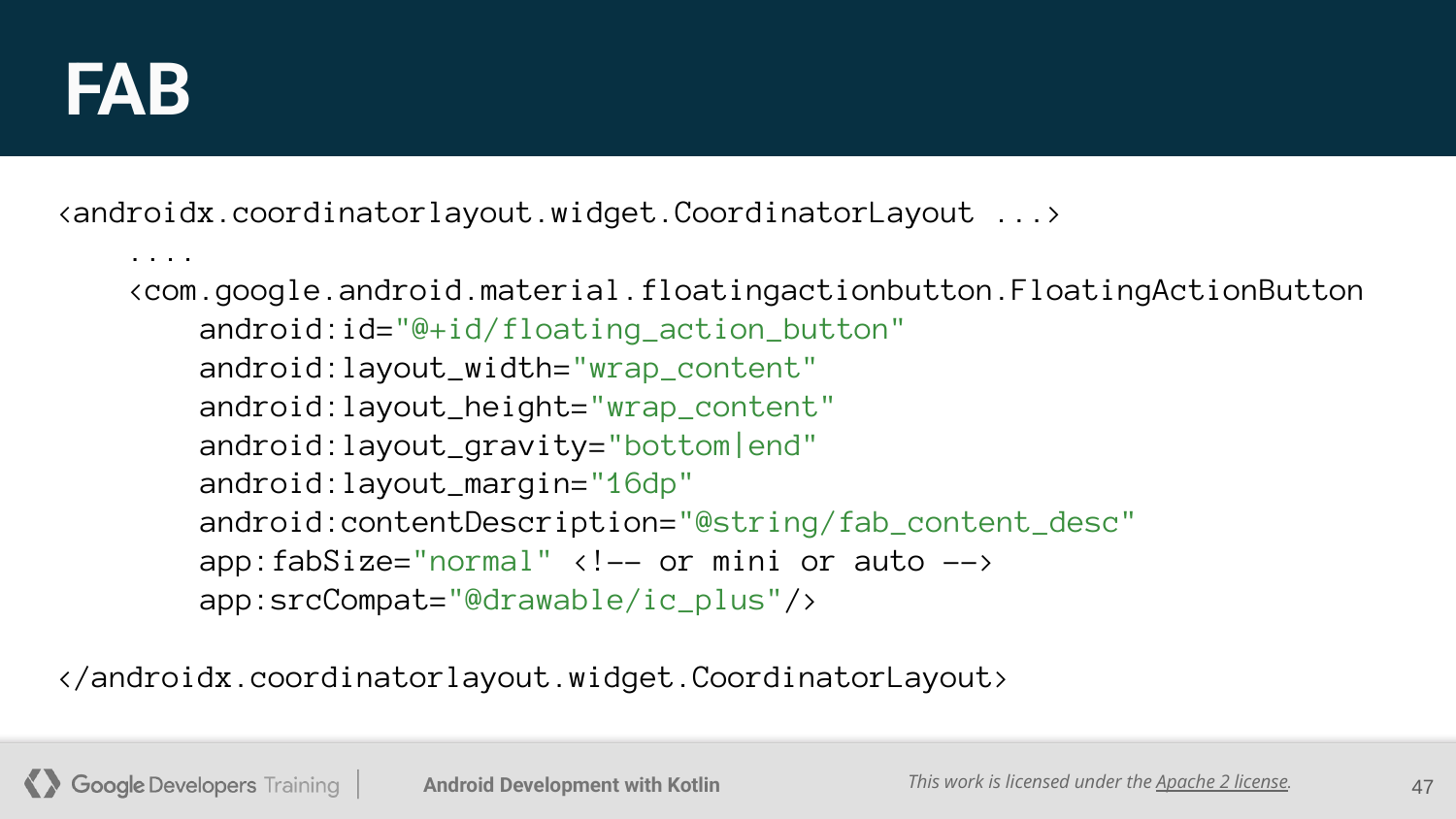

# FAB
<androidx.coordinatorlayout.widget.CoordinatorLayout ...>
    ....
    <com.google.android.material.floatingactionbutton.FloatingActionButton
    android:id="@+id/floating_action_button"
    android:layout_width="wrap_content"
    android:layout_height="wrap_content"
    android:layout_gravity="bottom|end"
    android:layout_margin="16dp"
    android:contentDescription="@string/fab_content_desc"
    app:fabSize="normal" <!-- or mini or auto -->
    app:srcCompat="@drawable/ic_plus"/>

</androidx.coordinatorlayout.widget.CoordinatorLayout>
47